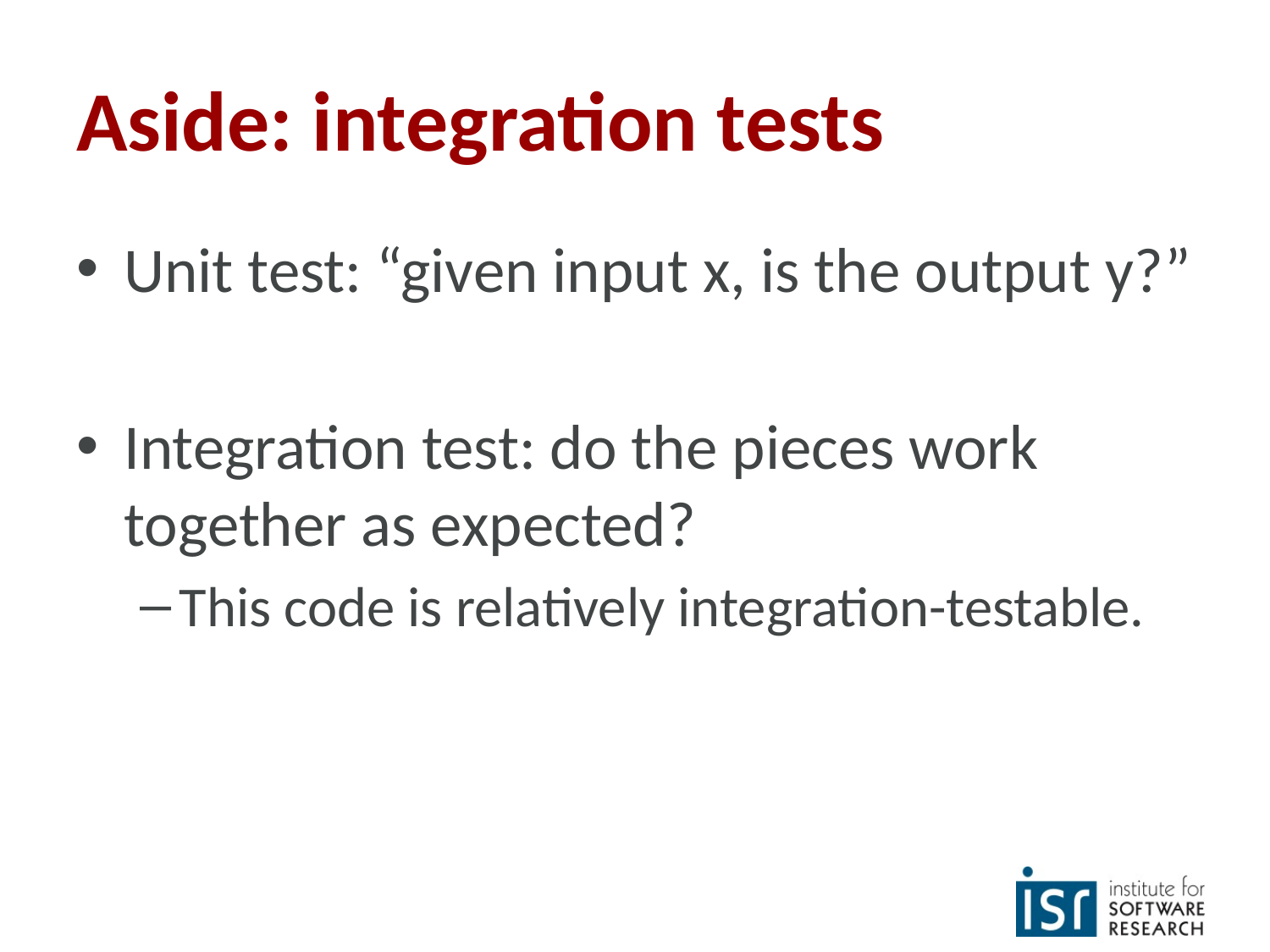

# Aside: integration tests
Unit test: “given input x, is the output y?”

Integration test: do the pieces work together as expected?
This code is relatively integration-testable.